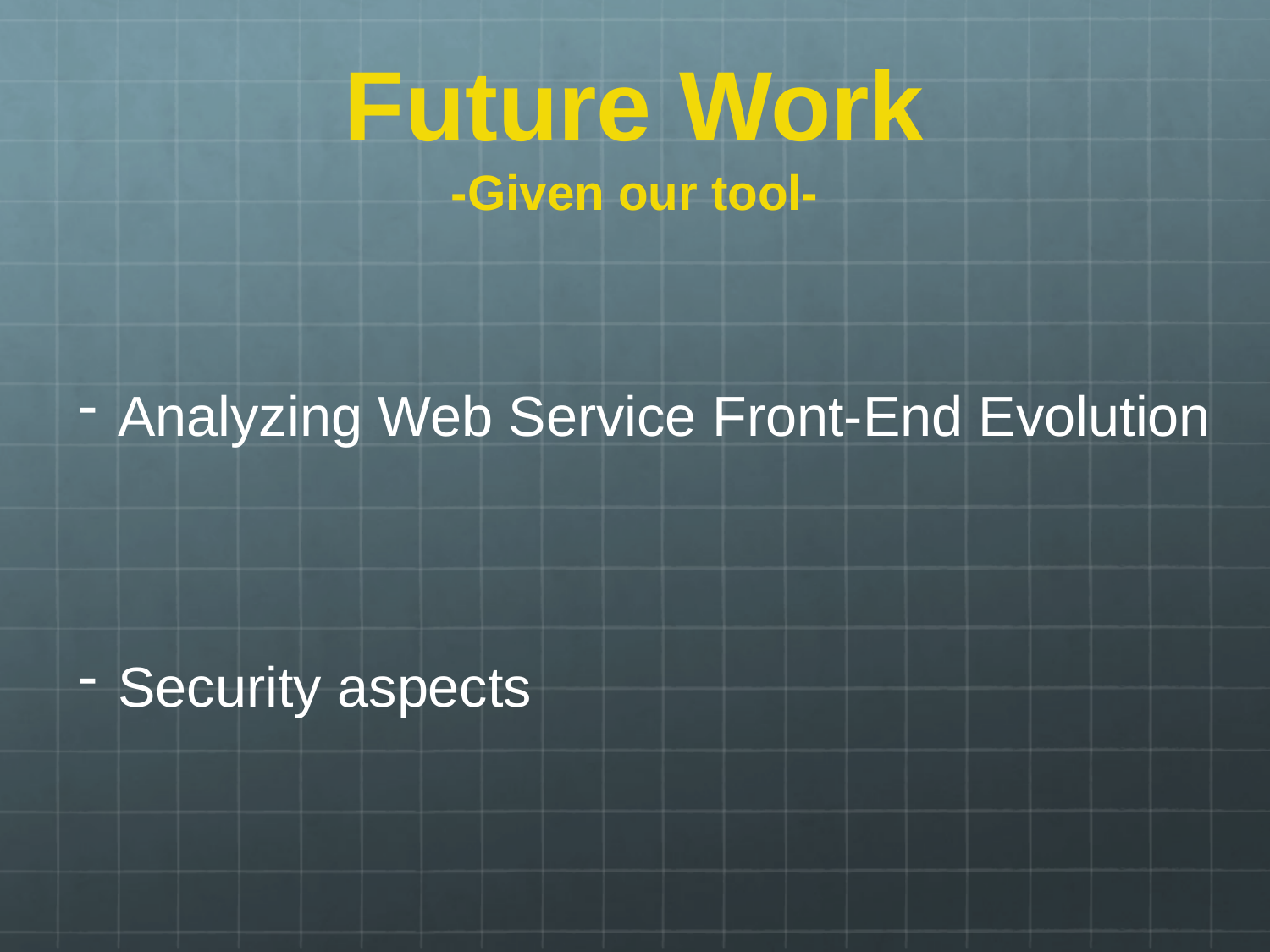

# Future Work -Given our tool-
Analyzing Web Service Front-End Evolution

Security aspects